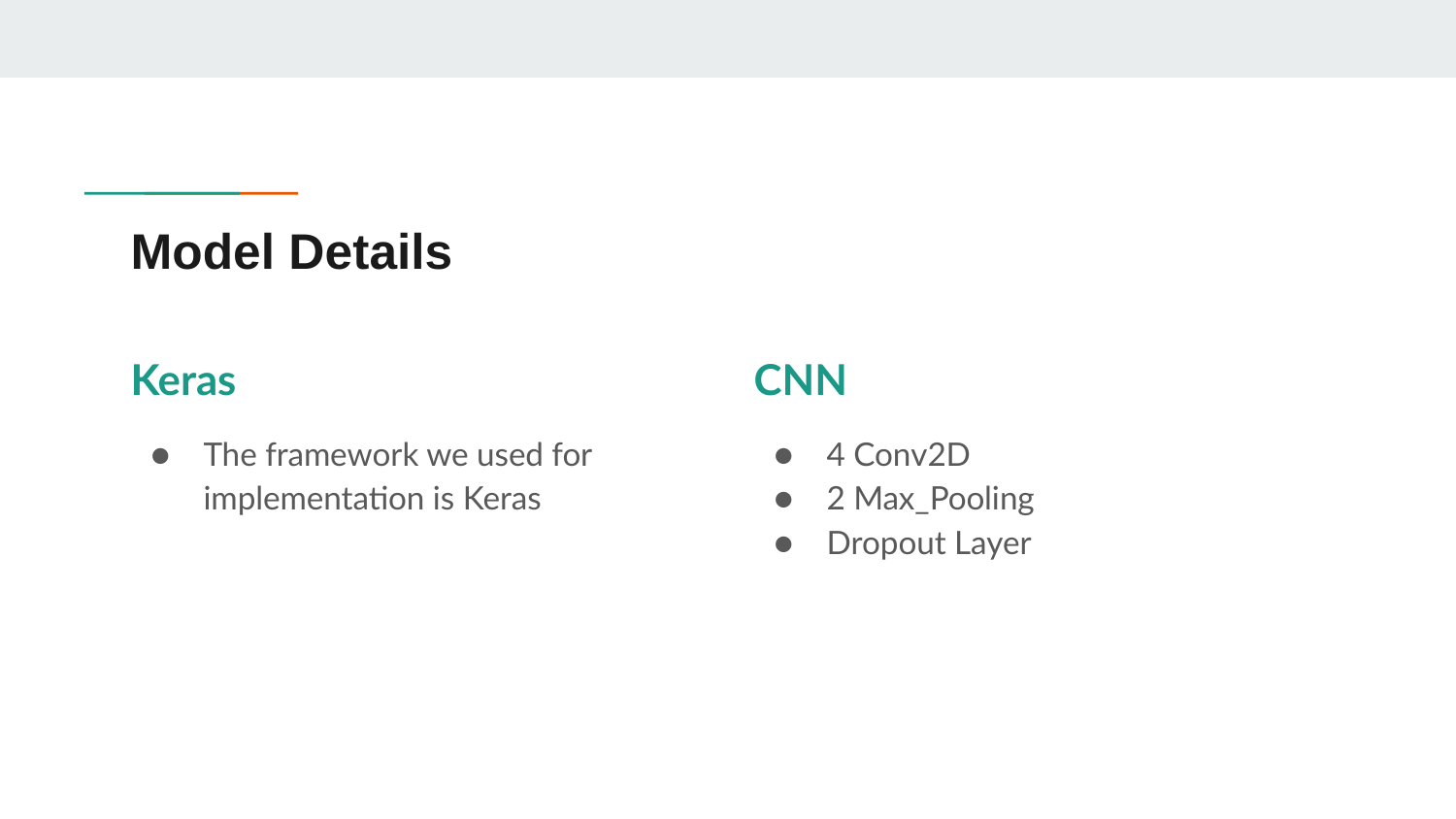

# Model Details
Keras
The framework we used for implementation is Keras
CNN
4 Conv2D
2 Max_Pooling
Dropout Layer